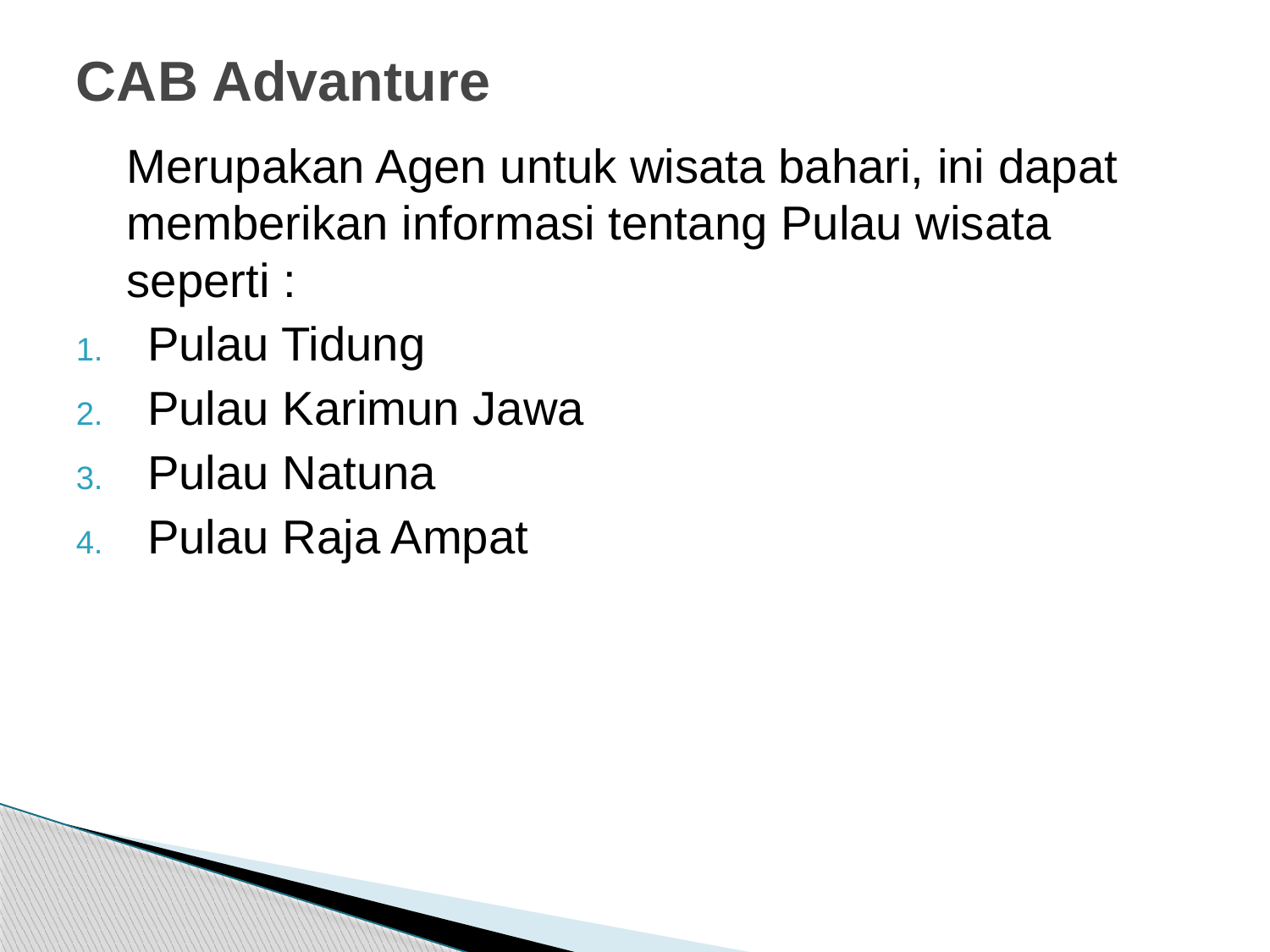

# CAB Advanture
	Merupakan Agen untuk wisata bahari, ini dapat memberikan informasi tentang Pulau wisata seperti :
Pulau Tidung
Pulau Karimun Jawa
Pulau Natuna
Pulau Raja Ampat